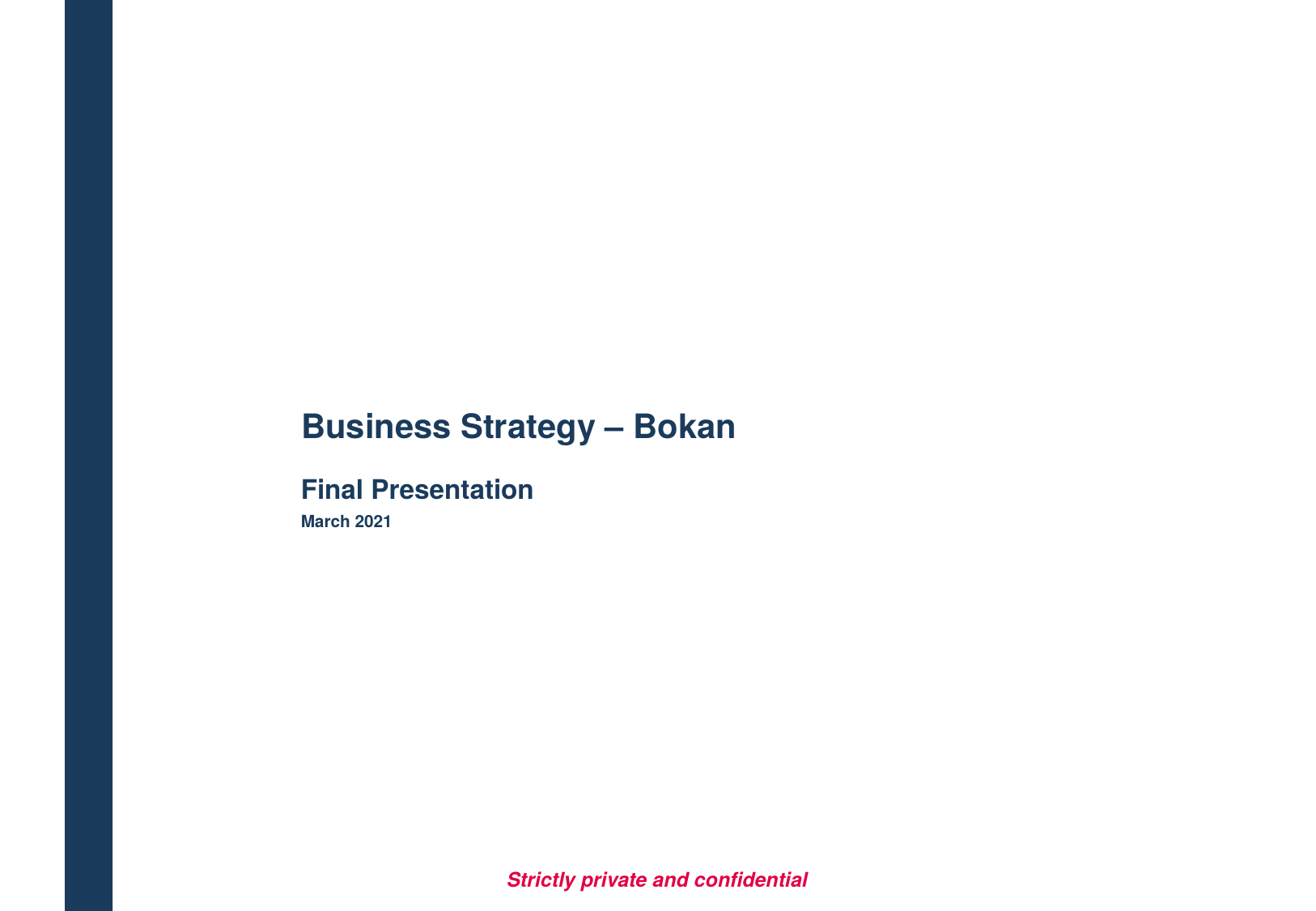

# Business Strategy – Bokan
Final Presentation
March 2021